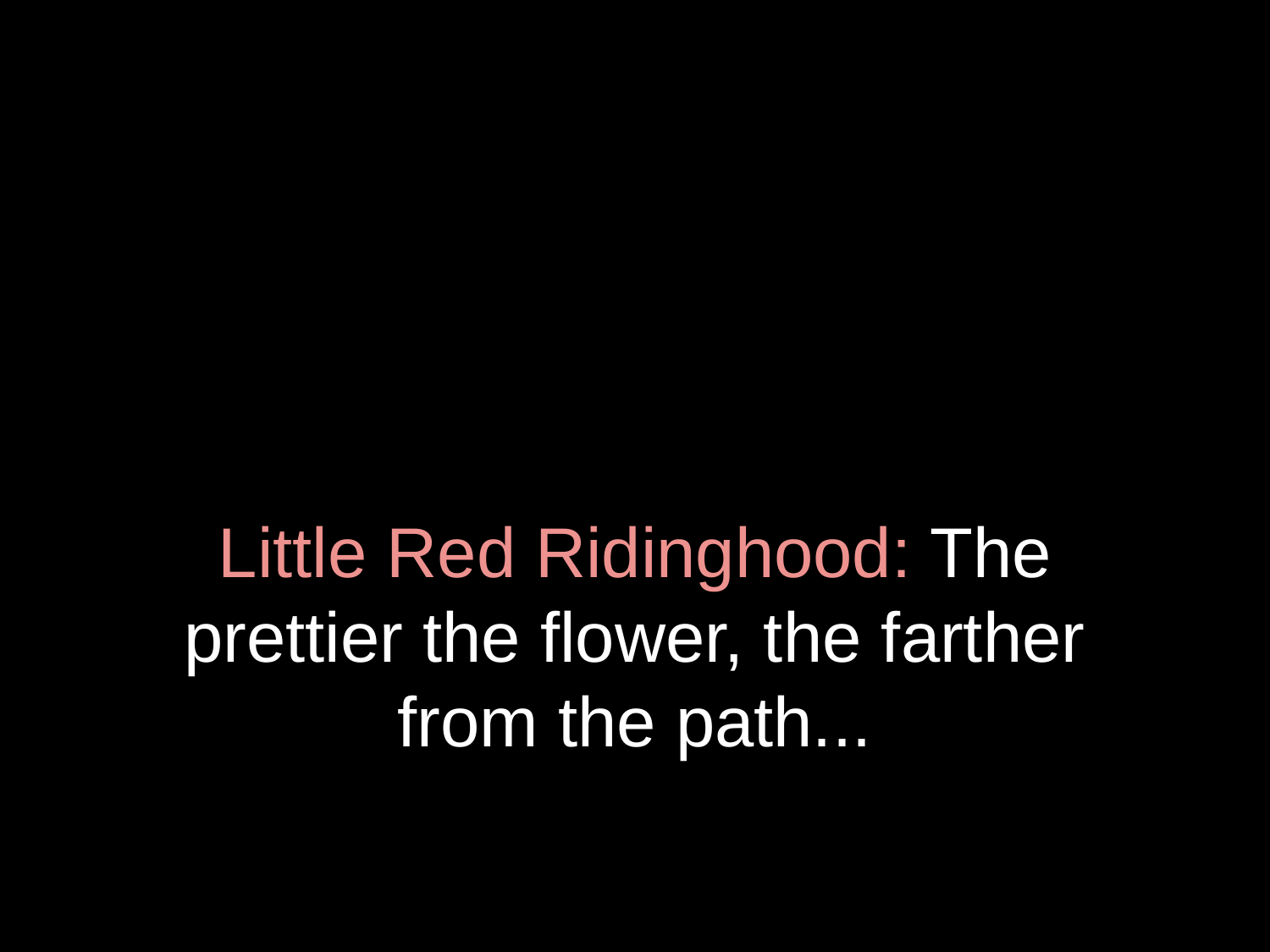

# Little Red Ridinghood: The prettier the flower, the farther from the path...